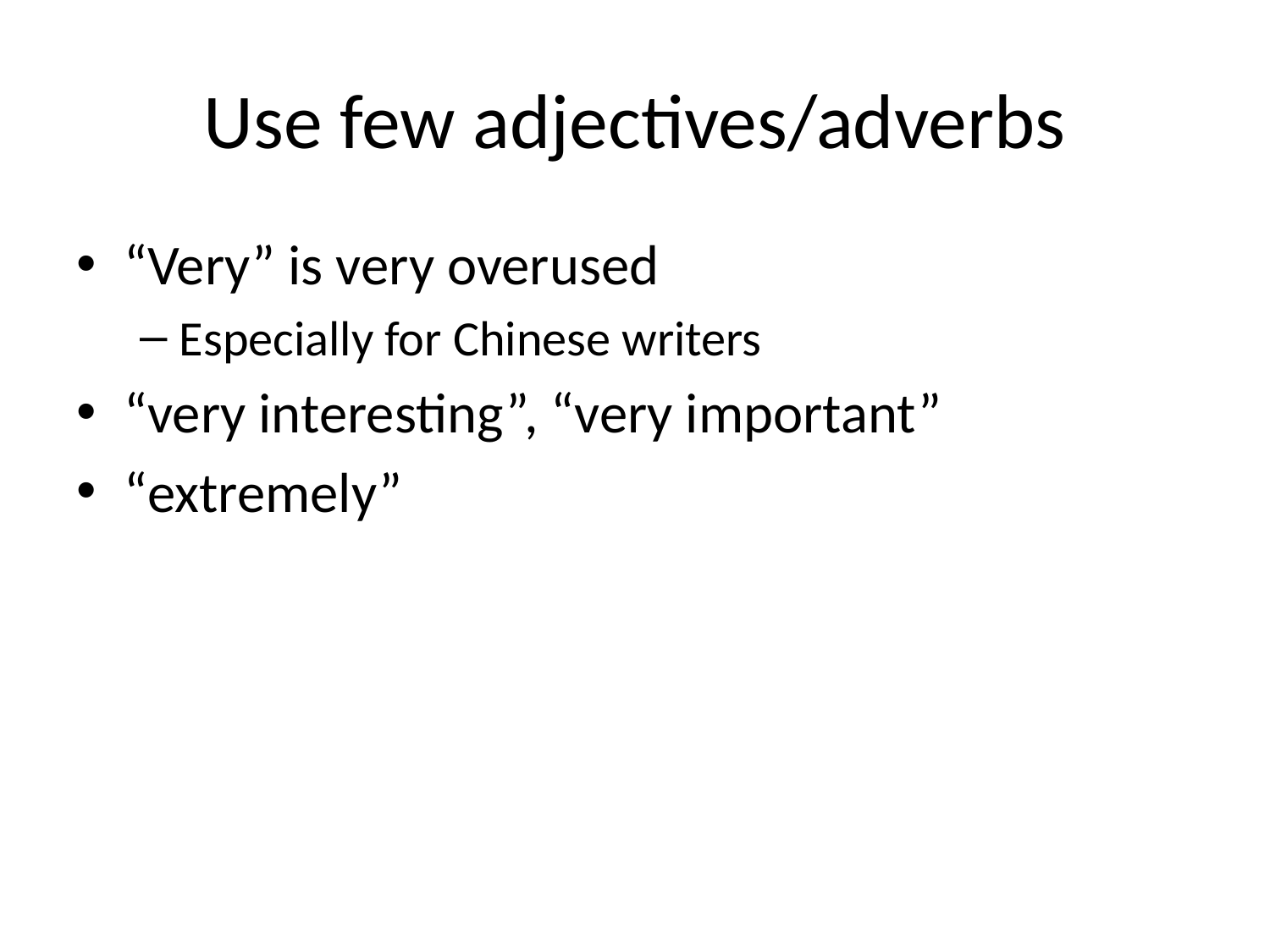

# Use few adjectives/adverbs
“Very” is very overused
Especially for Chinese writers
“very interesting”, “very important”
“extremely”